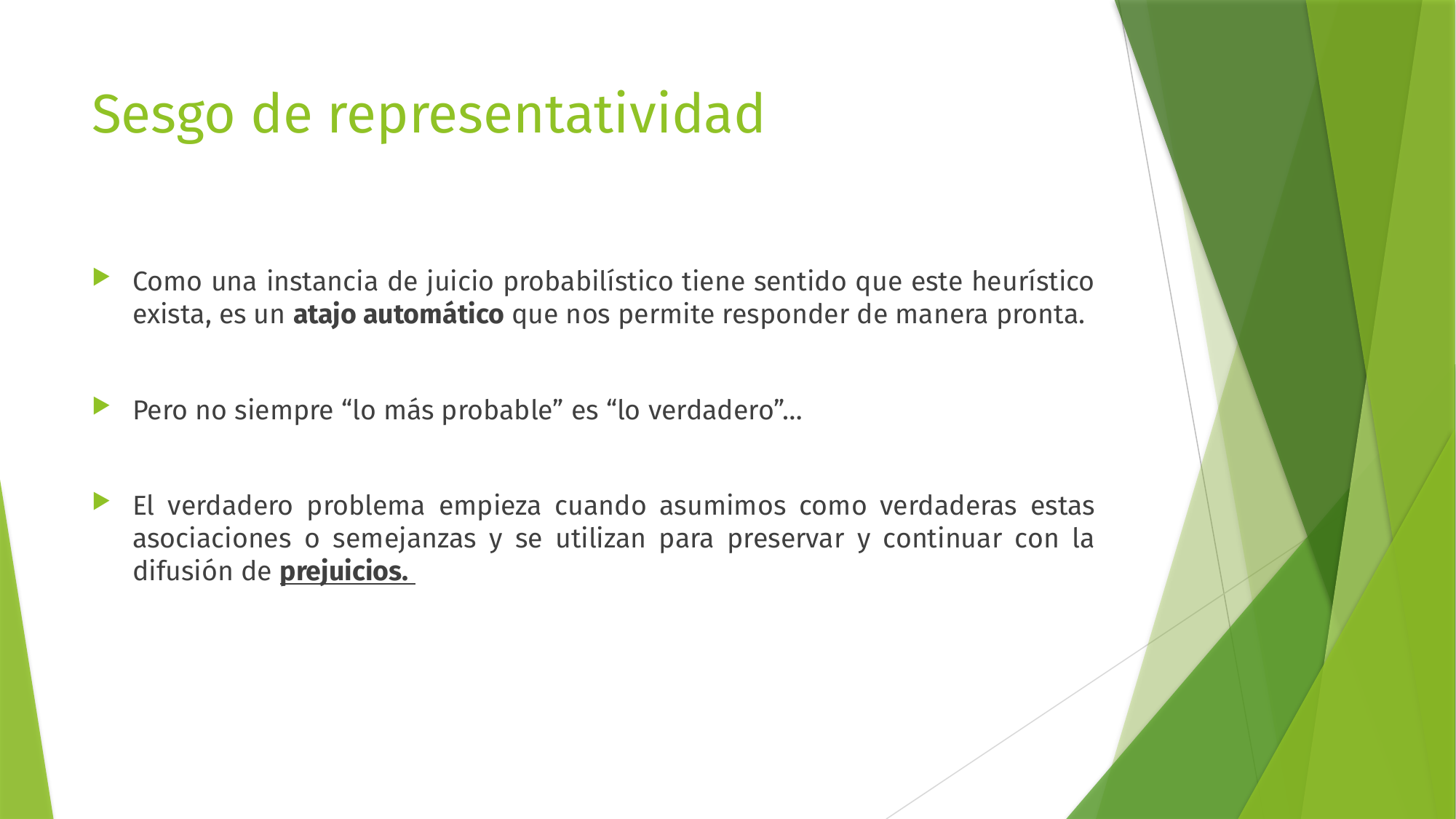

# Sesgo de representatividad
Como una instancia de juicio probabilístico tiene sentido que este heurístico exista, es un atajo automático que nos permite responder de manera pronta.

Pero no siempre “lo más probable” es “lo verdadero”…

El verdadero problema empieza cuando asumimos como verdaderas estas asociaciones o semejanzas y se utilizan para preservar y continuar con la difusión de prejuicios.